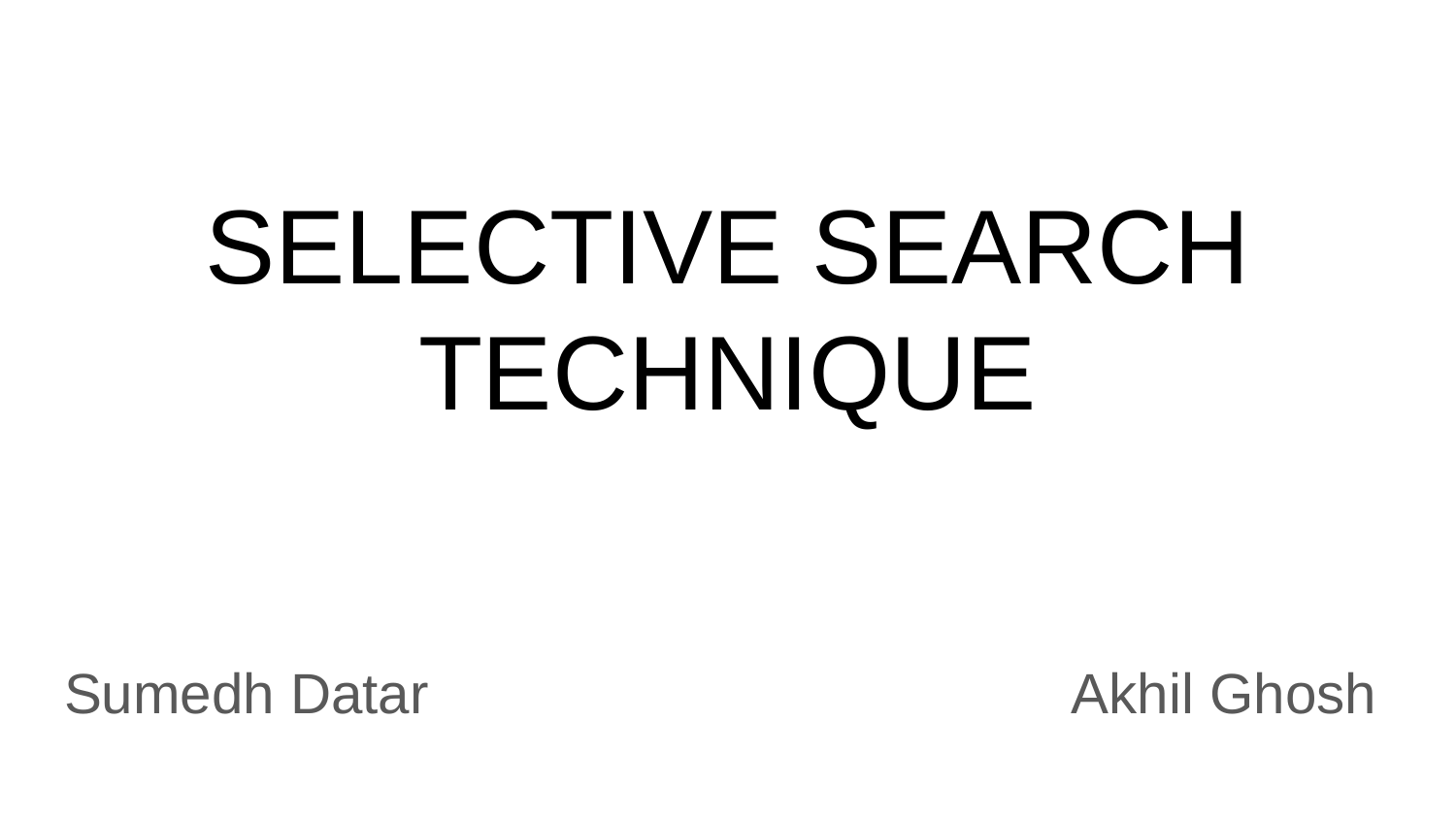

# SELECTIVE SEARCH TECHNIQUE
Sumedh Datar                                         Akhil Ghosh